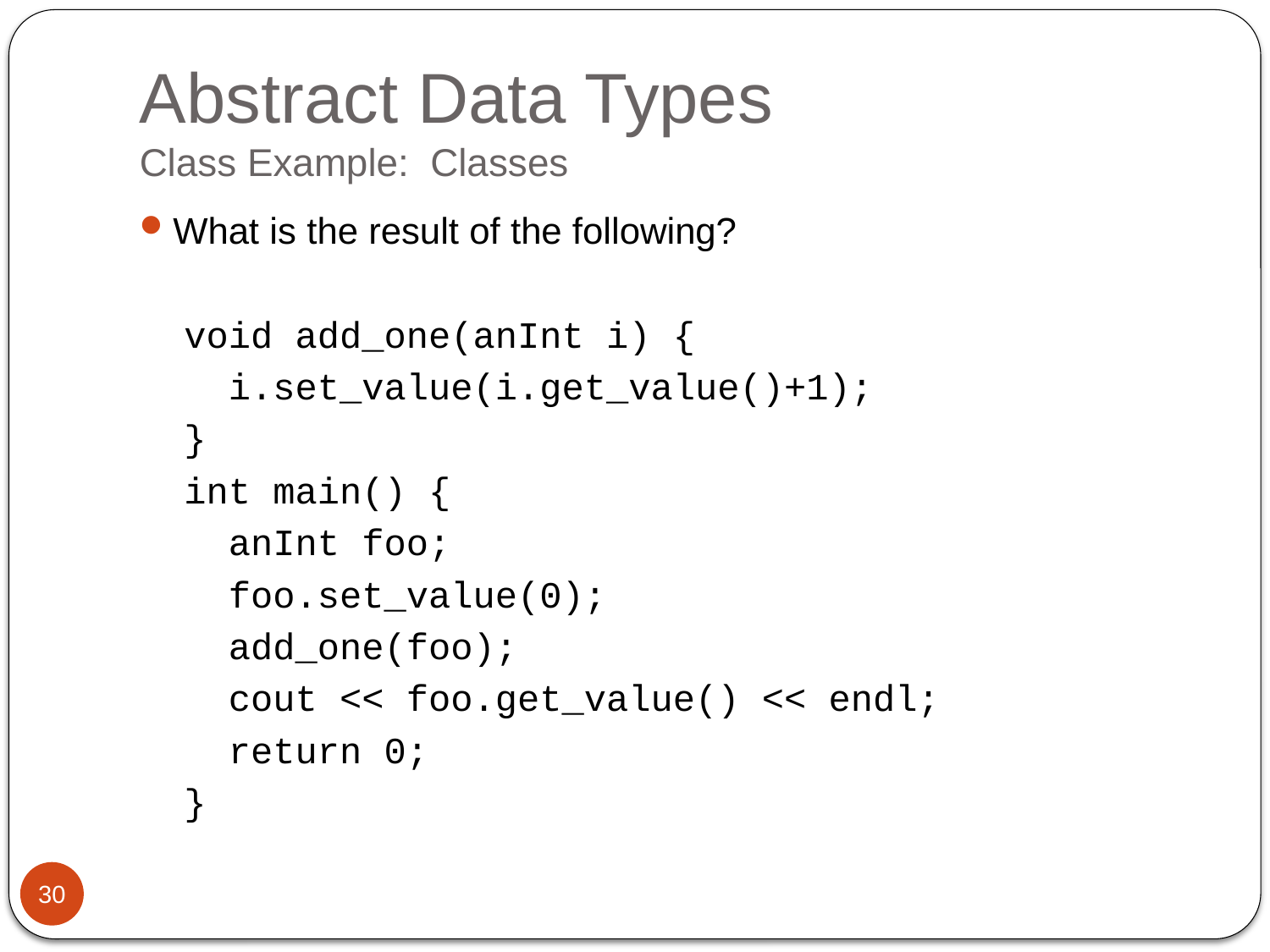

# Abstract Data Types Class Example:  Classes
What is the result of the following?

  void add_one(anInt i) {
    i.set_value(i.get_value()+1);
  }
  int main() {
    anInt foo;
    foo.set_value(0);
    add_one(foo);
    cout << foo.get_value() << endl;
    return 0;
  }
30